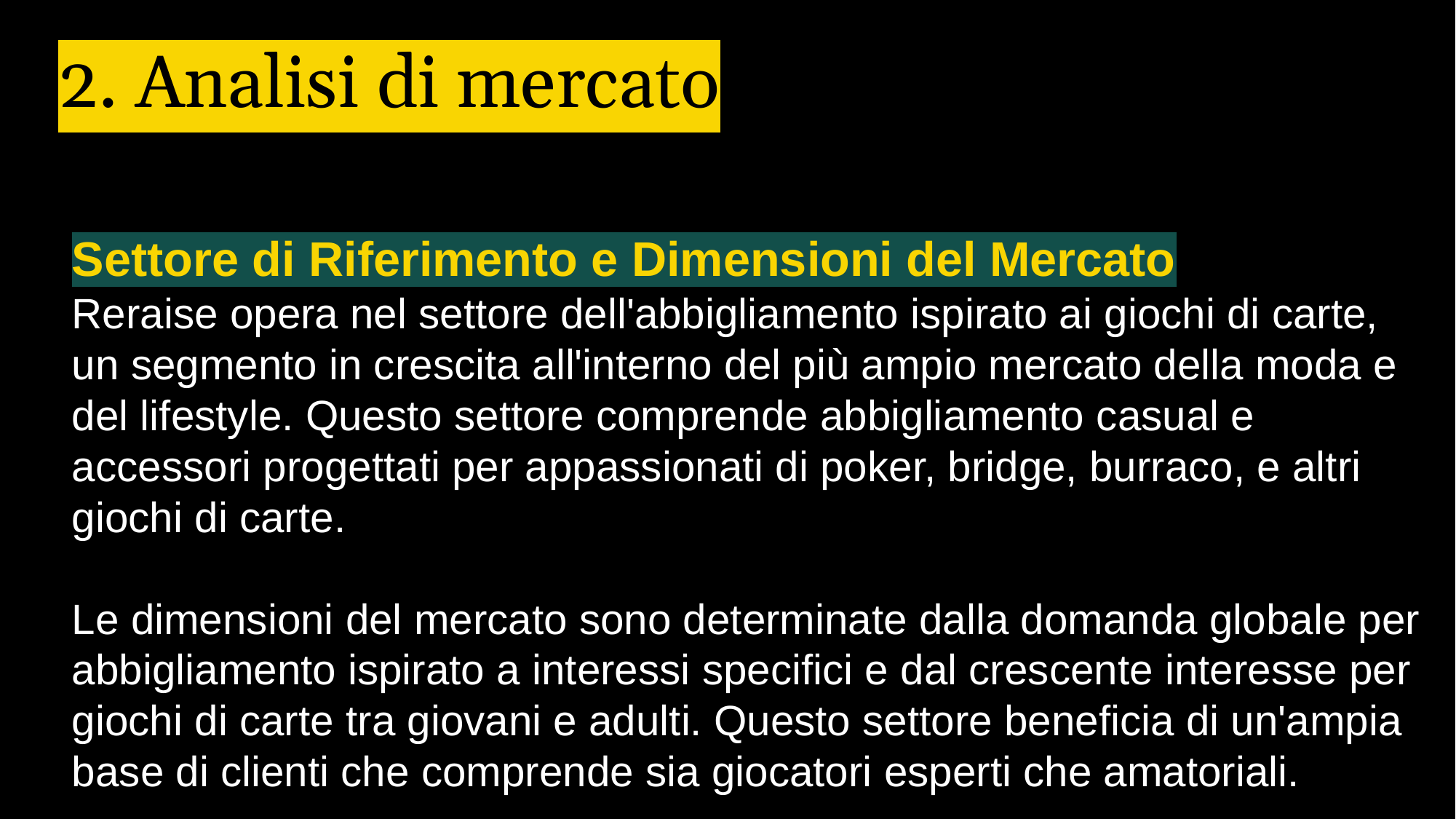

# 2. Analisi di mercato
Settore di Riferimento e Dimensioni del Mercato
Reraise opera nel settore dell'abbigliamento ispirato ai giochi di carte, un segmento in crescita all'interno del più ampio mercato della moda e del lifestyle. Questo settore comprende abbigliamento casual e accessori progettati per appassionati di poker, bridge, burraco, e altri giochi di carte.

Le dimensioni del mercato sono determinate dalla domanda globale per abbigliamento ispirato a interessi specifici e dal crescente interesse per giochi di carte tra giovani e adulti. Questo settore beneficia di un'ampia base di clienti che comprende sia giocatori esperti che amatoriali.